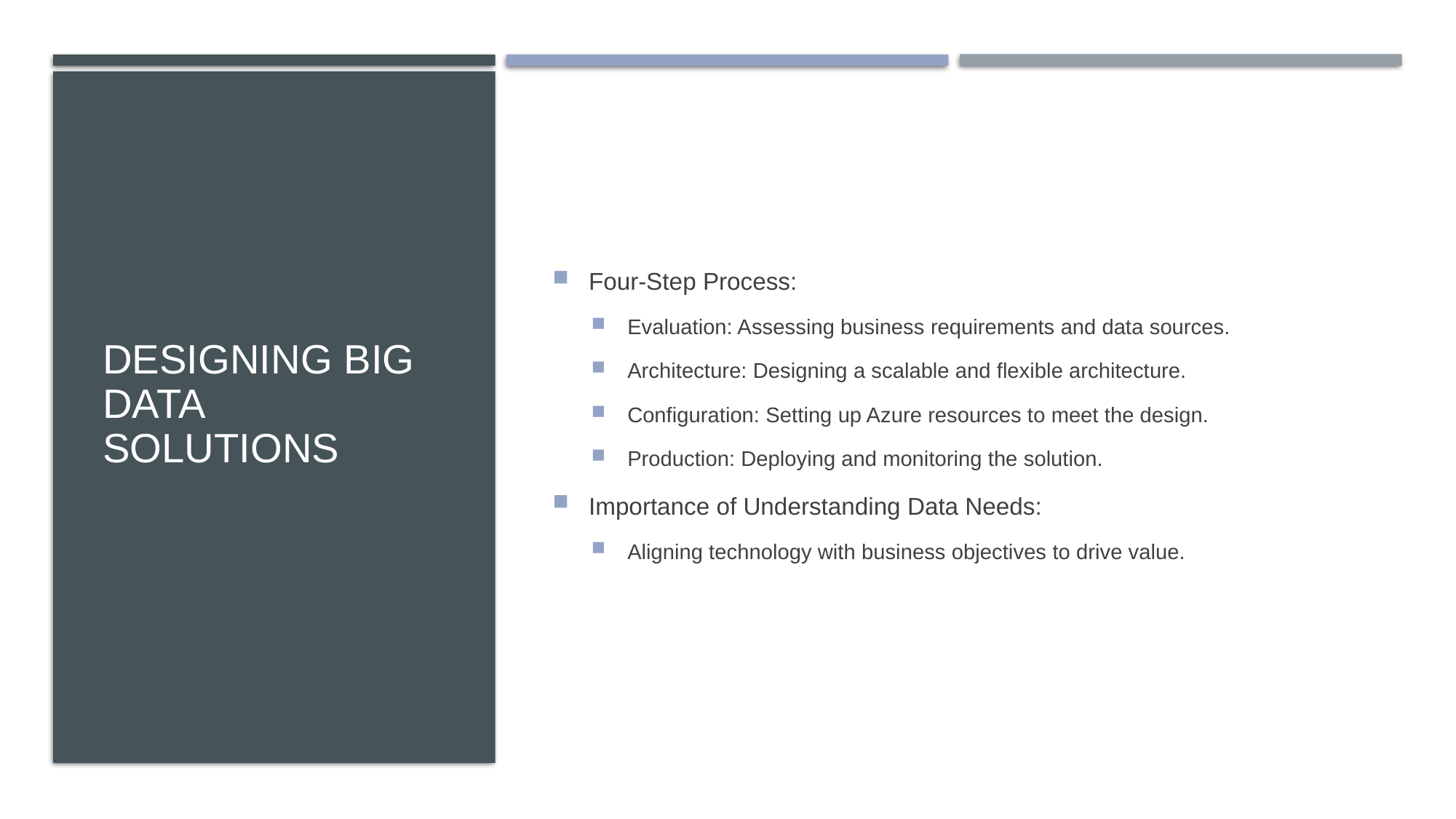

# Designing Big Data Solutions
Four-Step Process:
Evaluation: Assessing business requirements and data sources.
Architecture: Designing a scalable and flexible architecture.
Configuration: Setting up Azure resources to meet the design.
Production: Deploying and monitoring the solution.
Importance of Understanding Data Needs:
Aligning technology with business objectives to drive value.